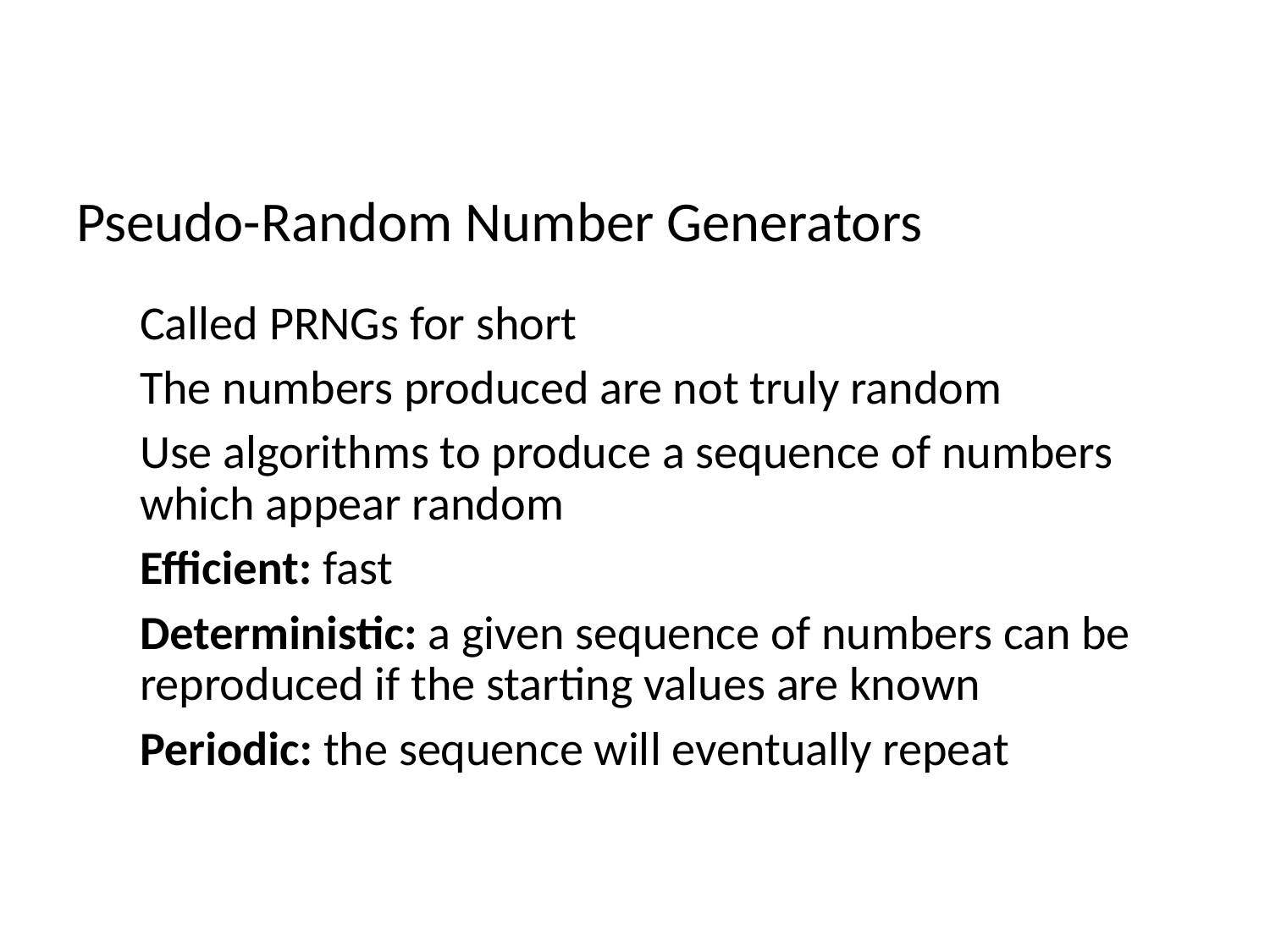

# Pseudo-Random Number Generators
Called PRNGs for short
The numbers produced are not truly random
Use algorithms to produce a sequence of numbers which appear random
Efficient: fast
Deterministic: a given sequence of numbers can be reproduced if the starting values are known
Periodic: the sequence will eventually repeat